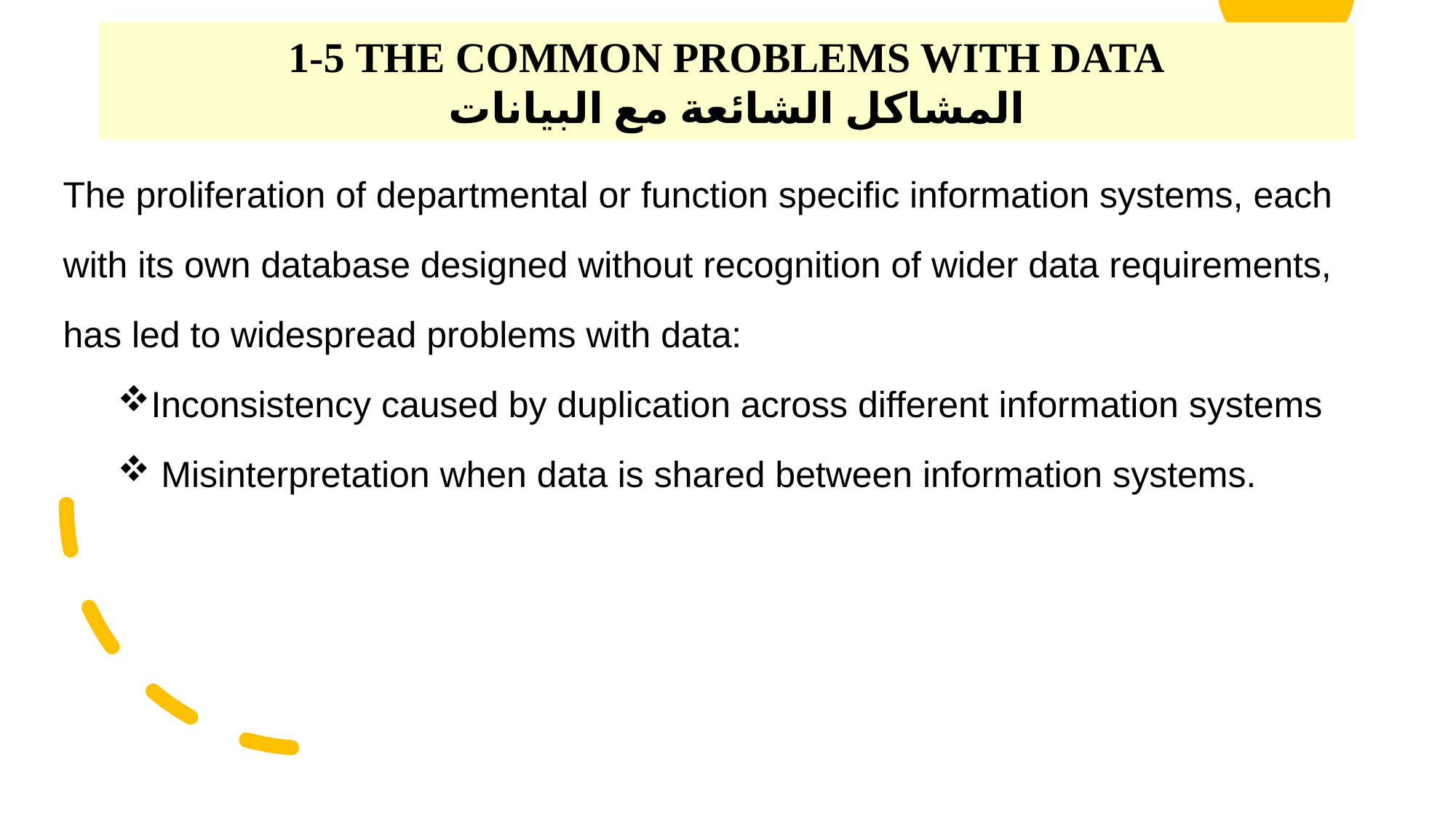

# 1-5 THE COMMON PROBLEMS WITH DATA   المشاكل الشائعة مع البيانات
The proliferation of departmental or function specific information systems, each with its own database designed without recognition of wider data requirements, has led to widespread problems with data:
Inconsistency caused by duplication across different information systems
 Misinterpretation when data is shared between information systems.